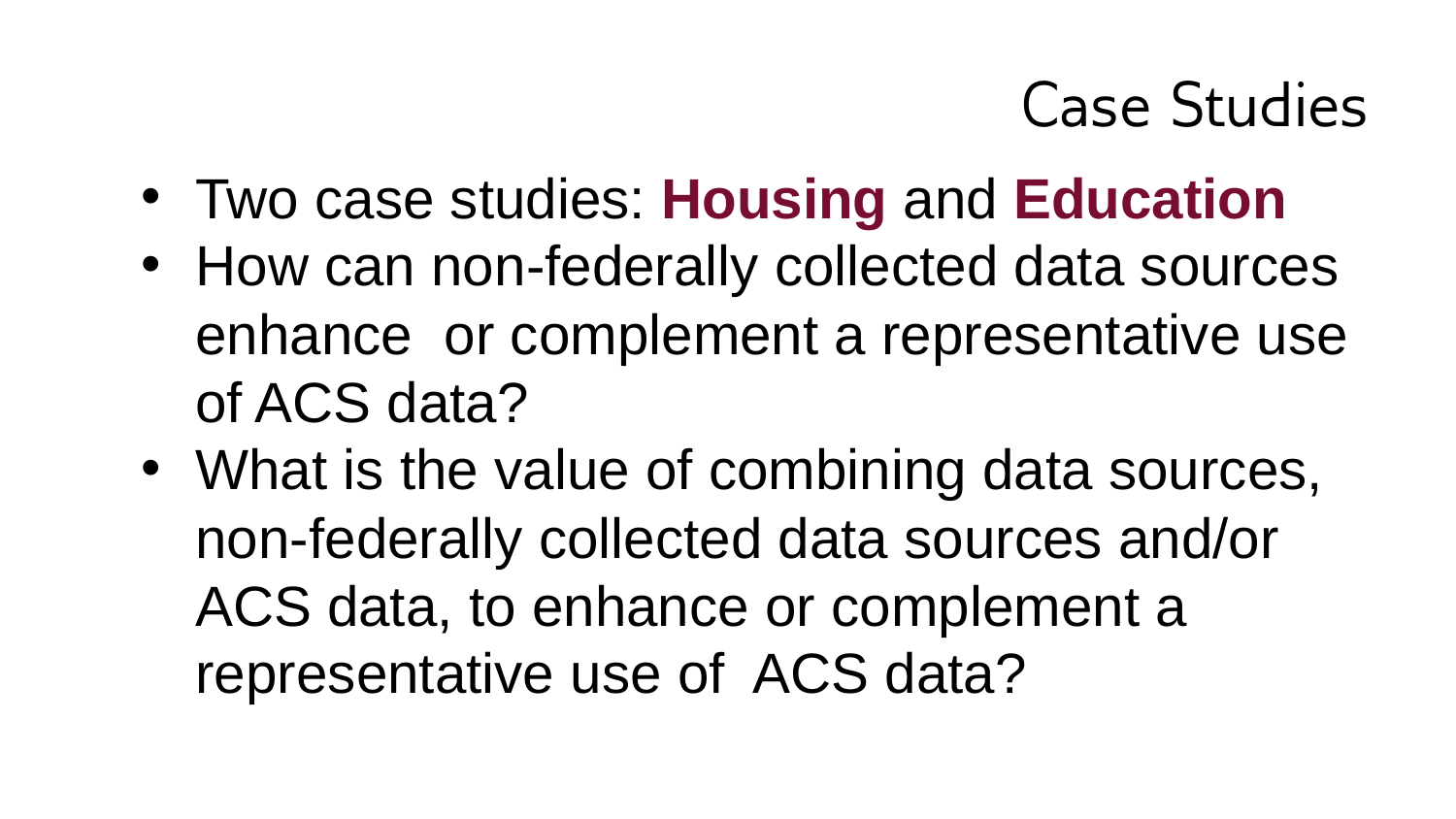

Case Studies
Two case studies: Housing and Education
How can non-federally collected data sources enhance  or complement a representative use of ACS data?
What is the value of combining data sources, non-federally collected data sources and/or ACS data, to enhance or complement a representative use of  ACS data?